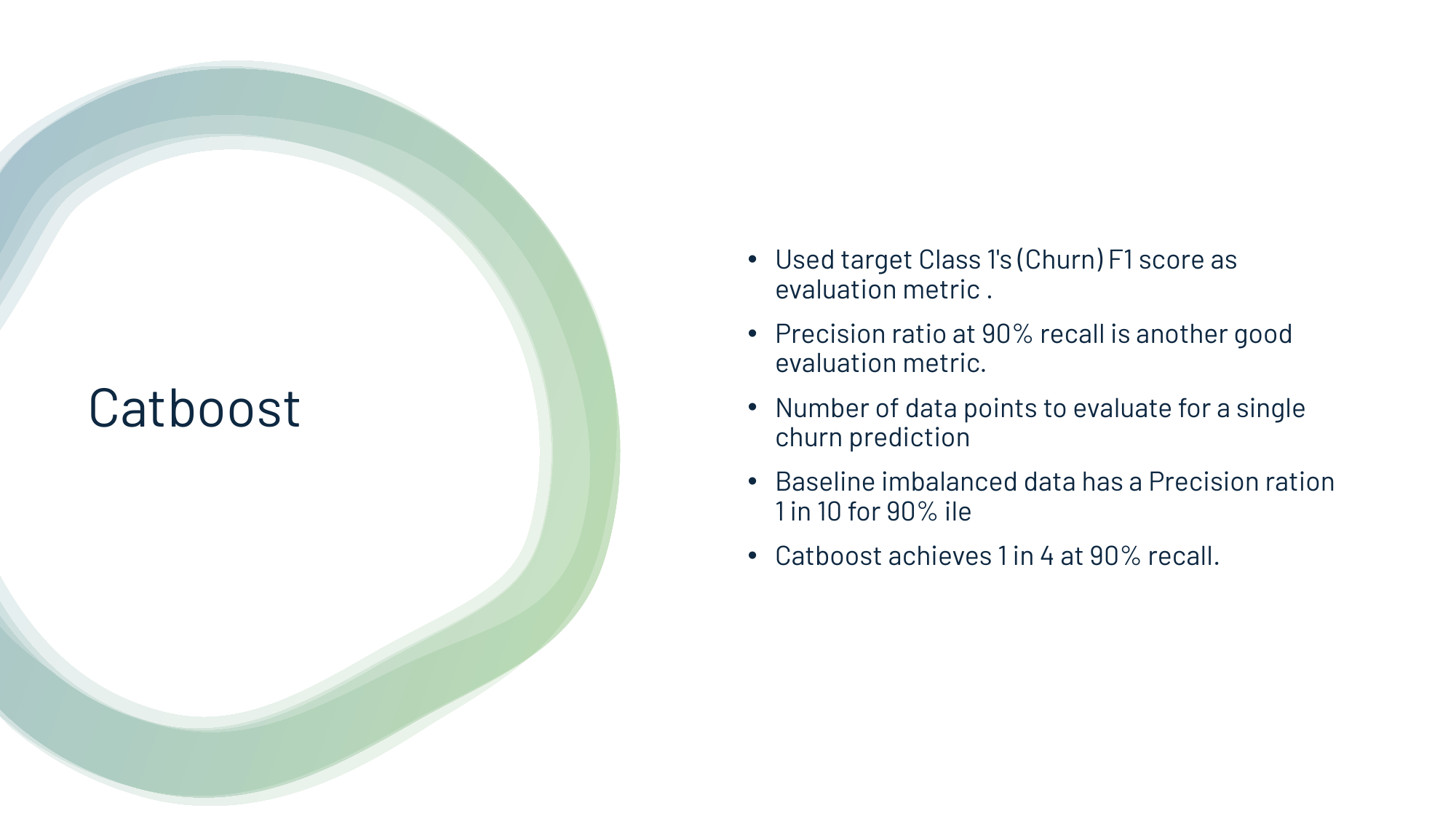

Used target Class 1's (Churn) F1 score as evaluation metric .
Precision ratio at 90% recall is another good evaluation metric.
Number of data points to evaluate for a single churn prediction
Baseline imbalanced data has a Precision ration 1 in 10 for 90% ile
Catboost achieves 1 in 4 at 90% recall.
# Catboost